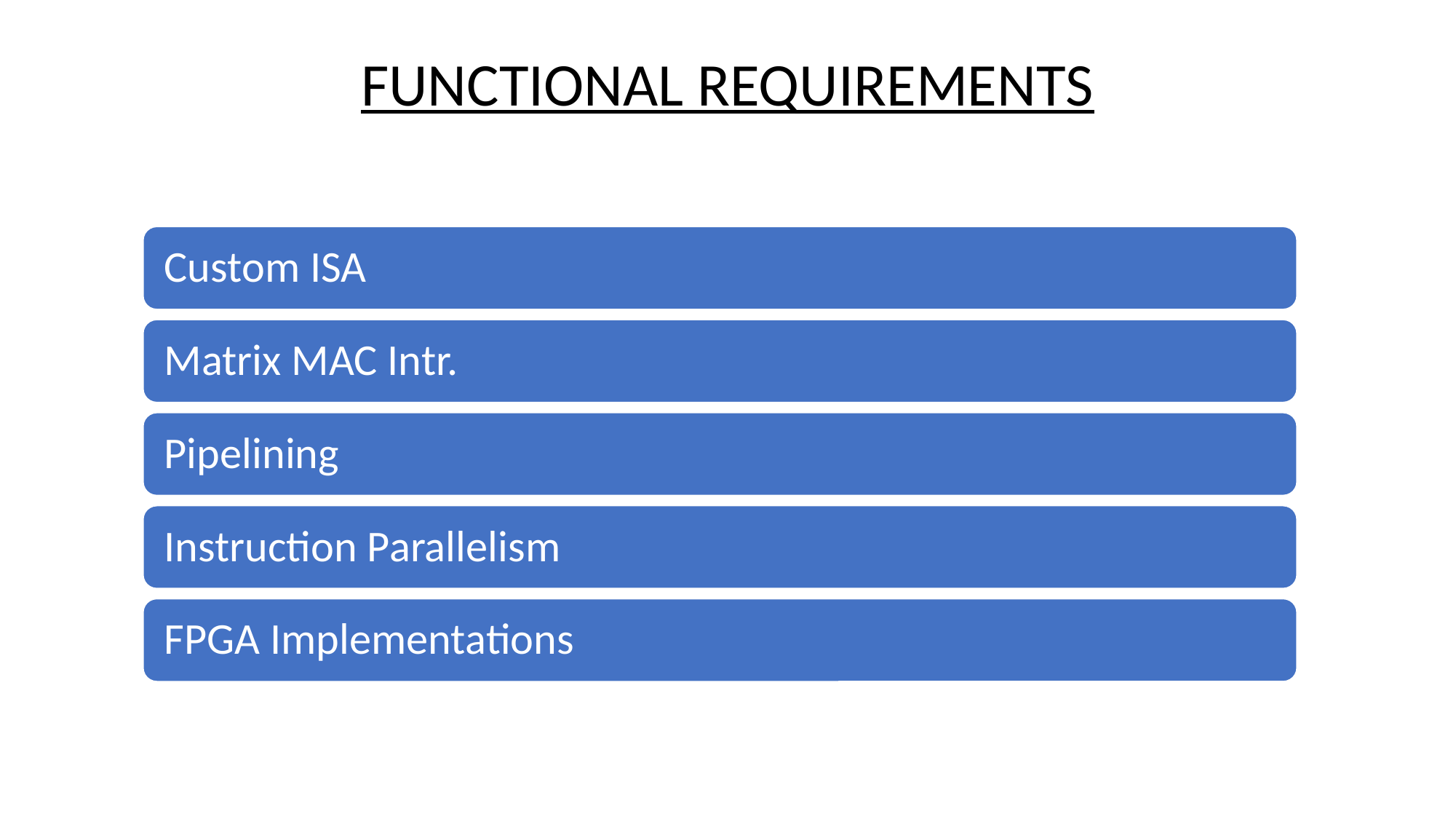

FUNCTIONAL REQUIREMENTS
Custom ISA
Matrix MAC Intr.
Pipelining
Instruction Parallelism
FPGA Implementations